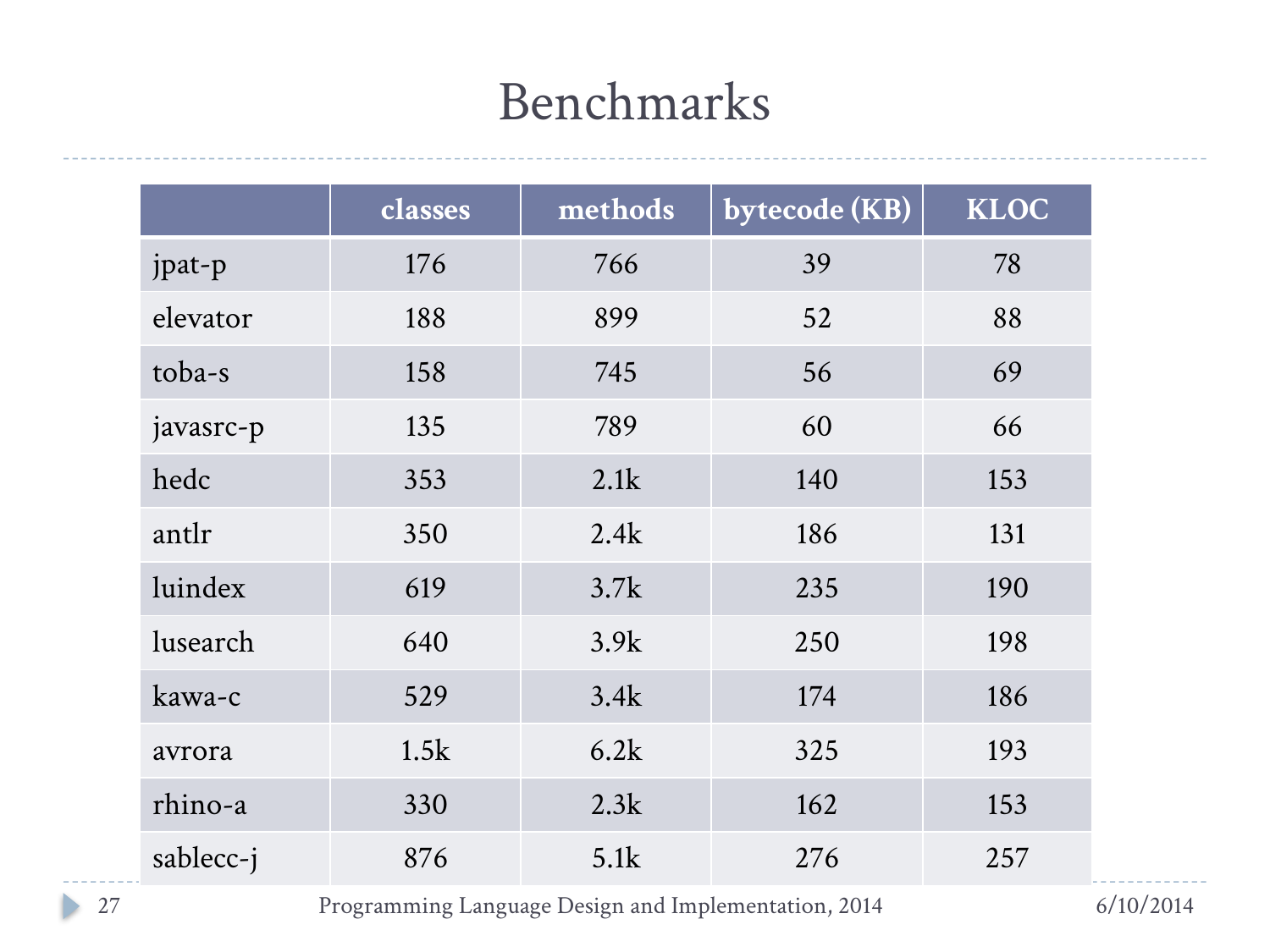

# Benchmarks
|  | classes | methods | bytecode (KB) | KLOC |
| --- | --- | --- | --- | --- |
| jpat-p | 176 | 766 | 39 | 78 |
| elevator | 188 | 899 | 52 | 88 |
| toba-s | 158 | 745 | 56 | 69 |
| javasrc-p | 135 | 789 | 60 | 66 |
| hedc | 353 | 2.1k | 140 | 153 |
| antlr | 350 | 2.4k | 186 | 131 |
| luindex | 619 | 3.7k | 235 | 190 |
| lusearch | 640 | 3.9k | 250 | 198 |
| kawa-c | 529 | 3.4k | 174 | 186 |
| avrora | 1.5k | 6.2k | 325 | 193 |
| rhino-a | 330 | 2.3k | 162 | 153 |
| sablecc-j | 876 | 5.1k | 276 | 257 |
27
Programming Language Design and Implementation, 2014
6/10/2014